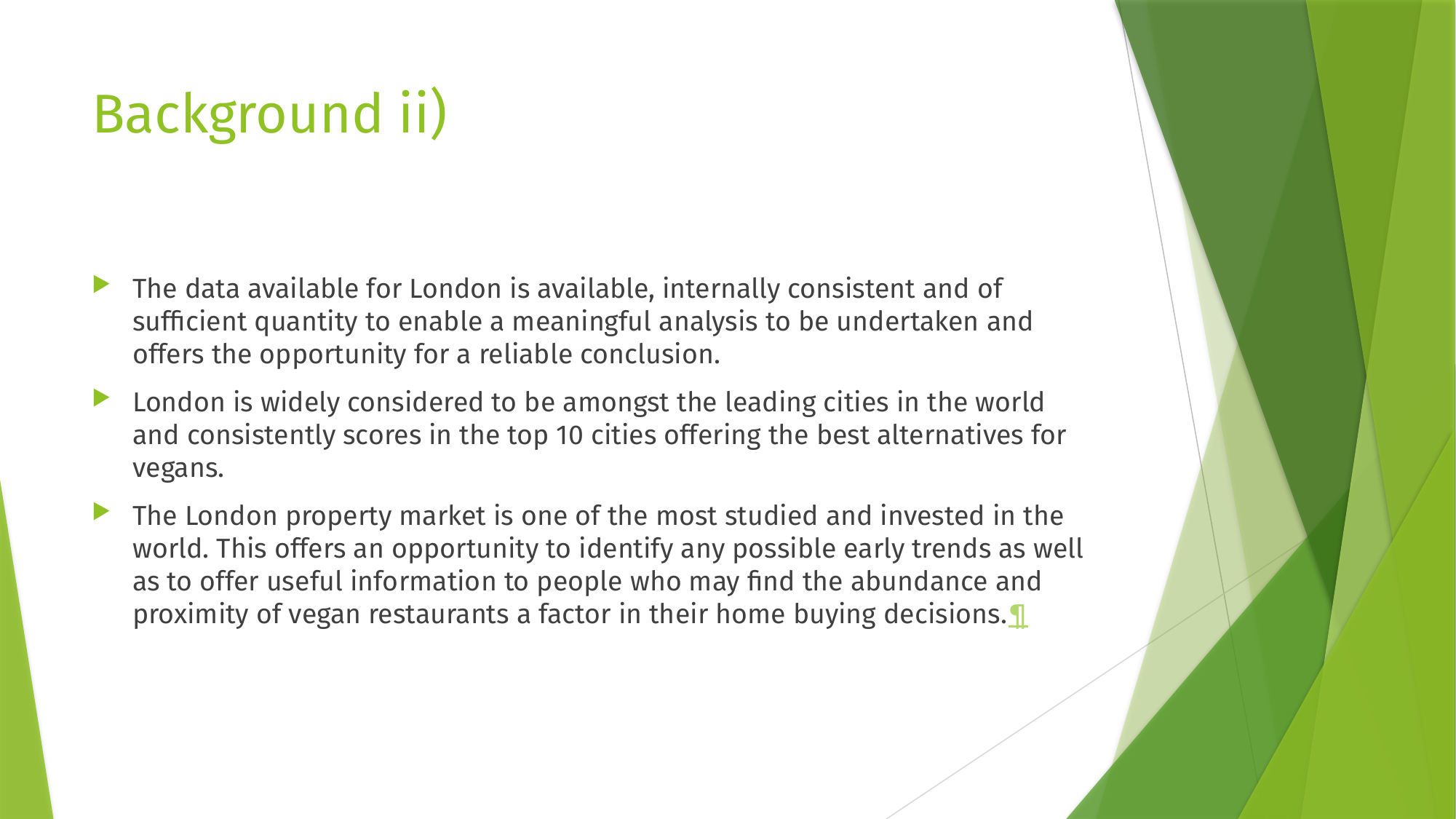

# Background ii)
The data available for London is available, internally consistent and of sufficient quantity to enable a meaningful analysis to be undertaken and offers the opportunity for a reliable conclusion.
London is widely considered to be amongst the leading cities in the world and consistently scores in the top 10 cities offering the best alternatives for vegans.
The London property market is one of the most studied and invested in the world. This offers an opportunity to identify any possible early trends as well as to offer useful information to people who may find the abundance and proximity of vegan restaurants a factor in their home buying decisions.¶